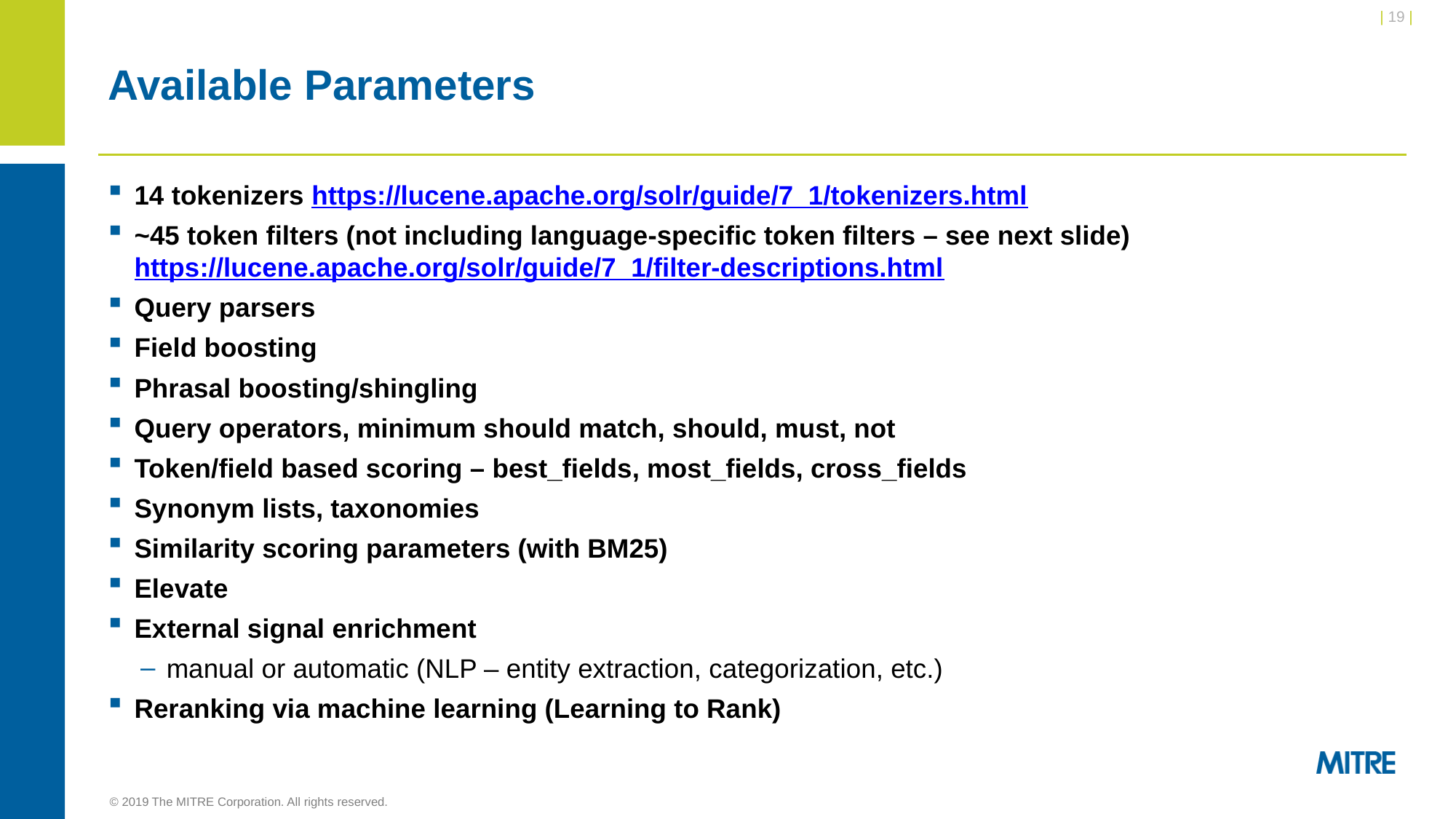

| 19 |
# Available Parameters
14 tokenizers https://lucene.apache.org/solr/guide/7_1/tokenizers.html
~45 token filters (not including language-specific token filters – see next slide)  https://lucene.apache.org/solr/guide/7_1/filter-descriptions.html
Query parsers
Field boosting
Phrasal boosting/shingling
Query operators, minimum should match, should, must, not
Token/field based scoring – best_fields, most_fields, cross_fields
Synonym lists, taxonomies
Similarity scoring parameters (with BM25)
Elevate
External signal enrichment
manual or automatic (NLP – entity extraction, categorization, etc.)
Reranking via machine learning (Learning to Rank)
© 2019 The MITRE Corporation. All rights reserved.